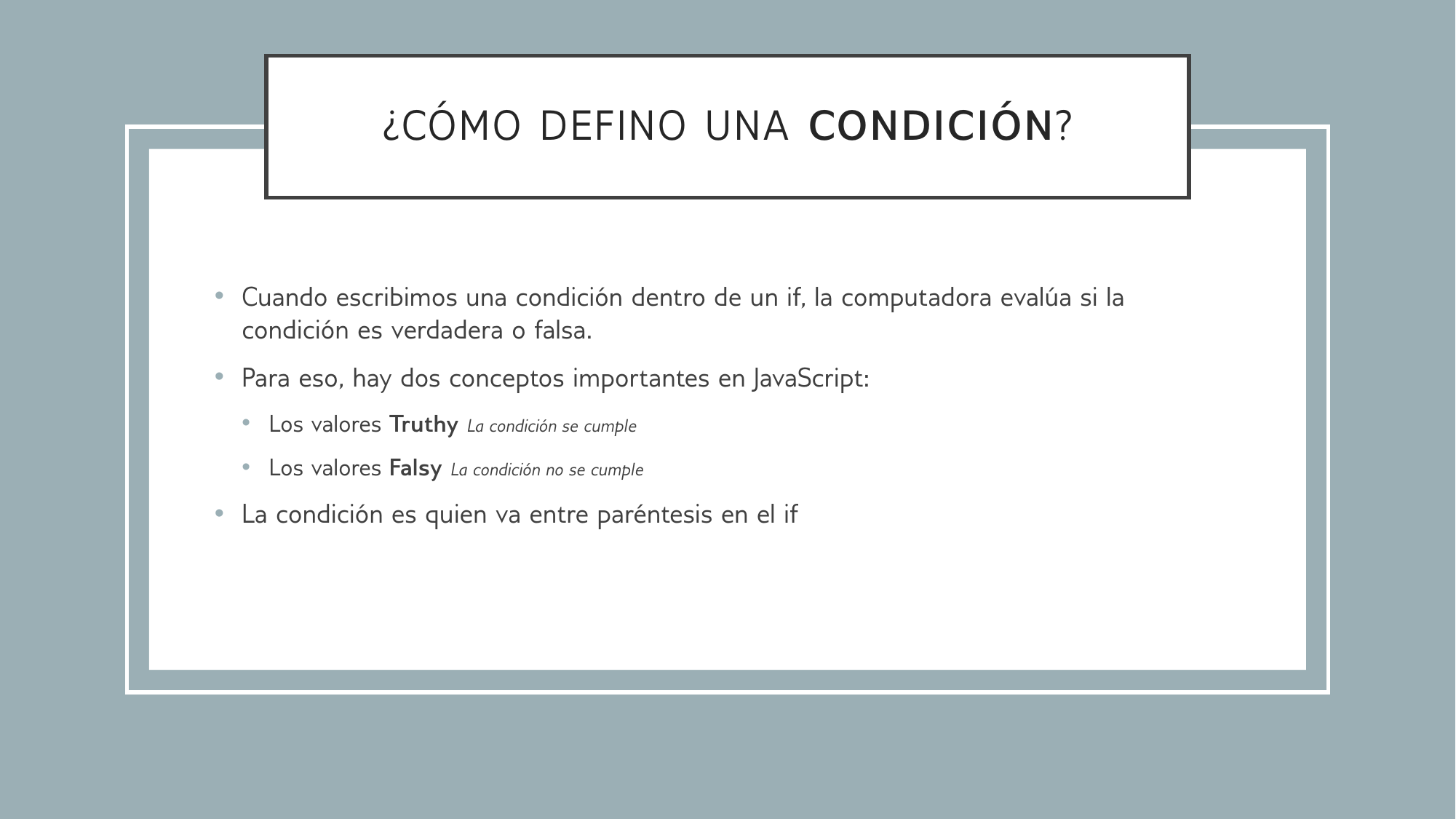

# ¿Cómo defino una condición?

Cuando escribimos una condición dentro de un if, la computadora evalúa si la condición es verdadera o falsa.
Para eso, hay dos conceptos importantes en JavaScript:
Los valores Truthy La condición se cumple
Los valores Falsy La condición no se cumple
La condición es quien va entre paréntesis en el if